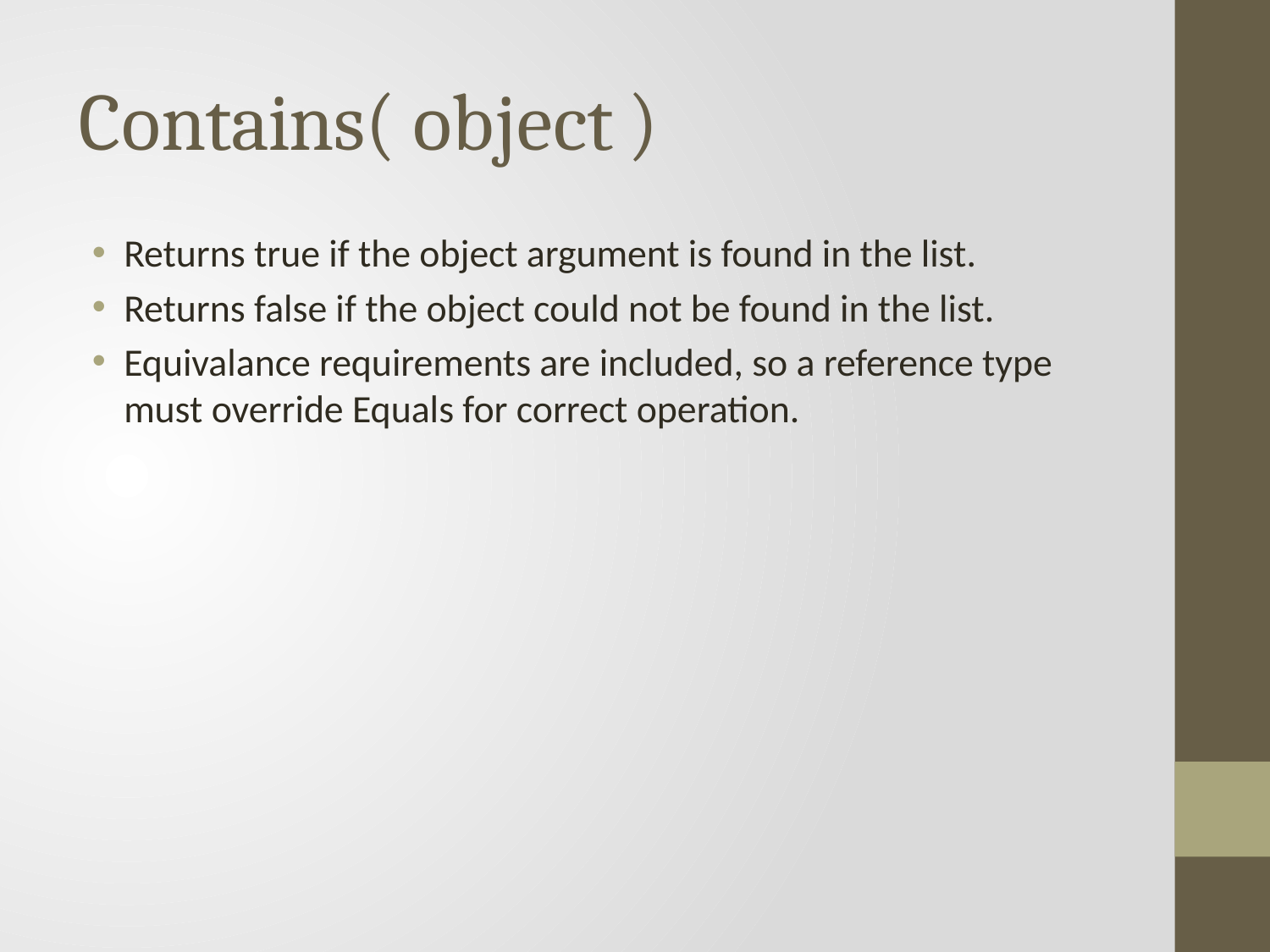

# Contains( object )
Returns true if the object argument is found in the list.
Returns false if the object could not be found in the list.
Equivalance requirements are included, so a reference type must override Equals for correct operation.